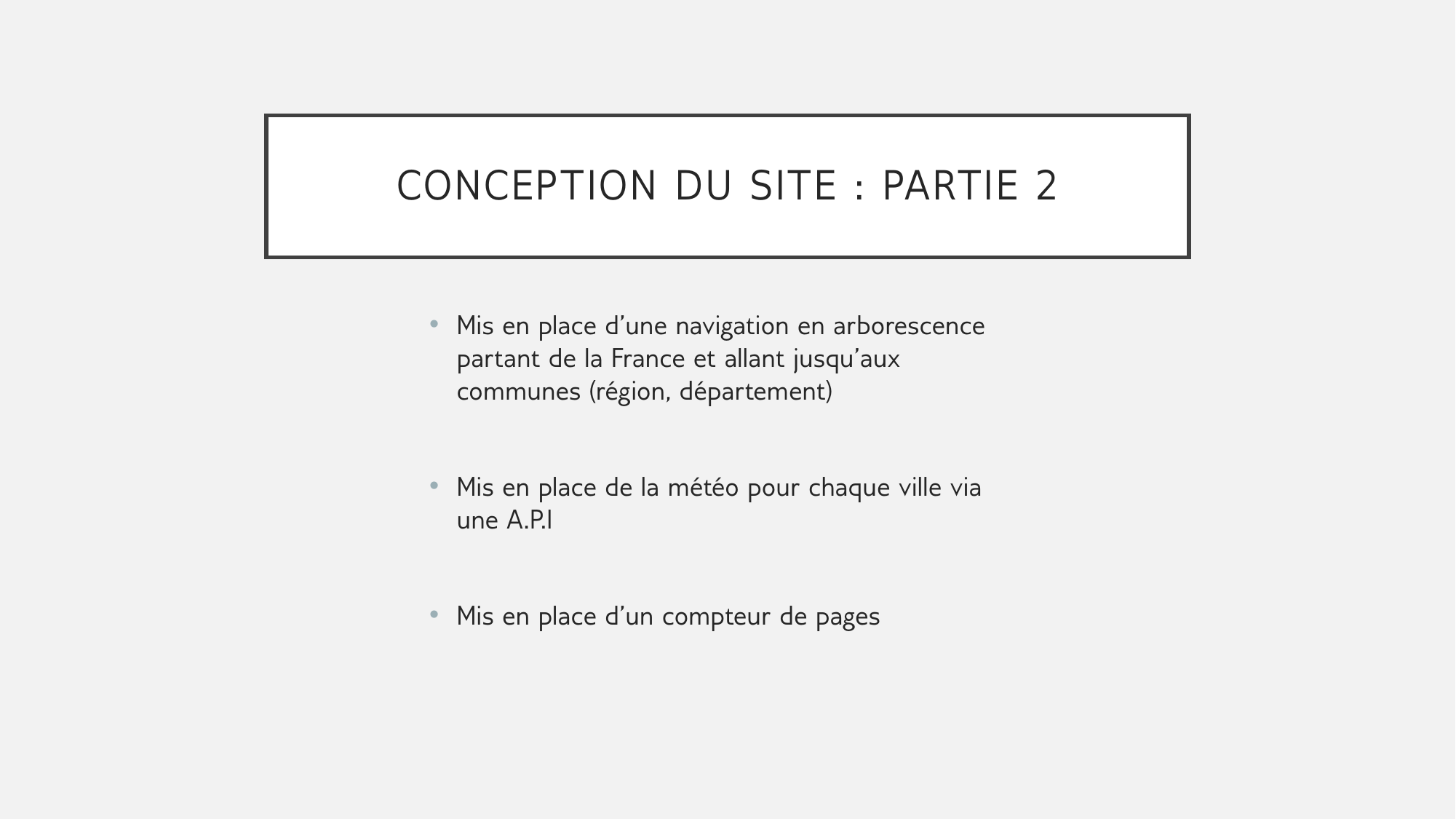

# Conception du Site : Partie 2
Mis en place d’une navigation en arborescence partant de la France et allant jusqu’aux communes (région, département)

Mis en place de la météo pour chaque ville via une A.P.I

Mis en place d’un compteur de pages